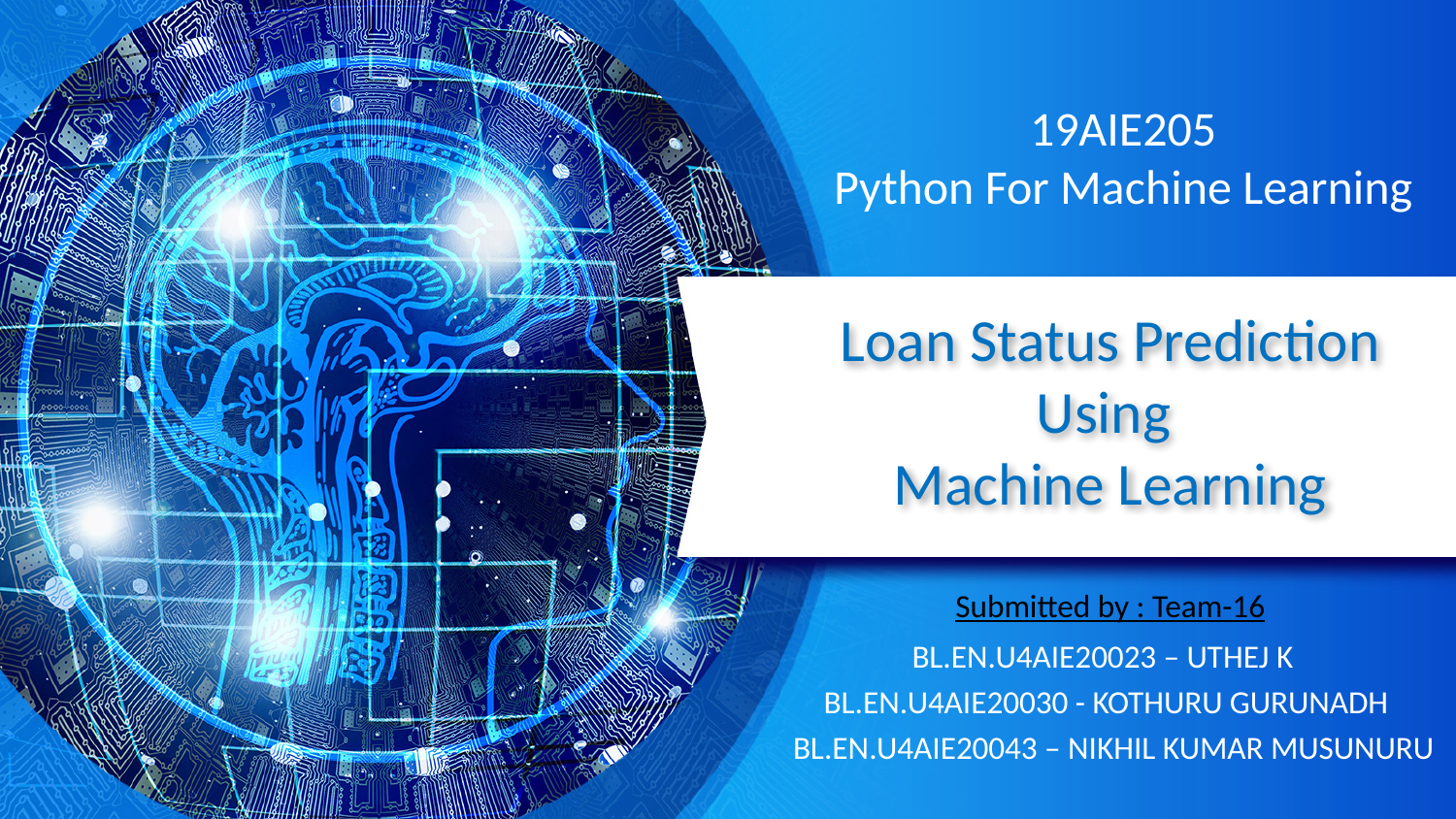

19AIE205
Python For Machine Learning
# Loan Status Prediction Using Machine Learning
Submitted by : Team-16

BL.EN.U4AIE20023 – UTHEJ K
BL.EN.U4AIE20030 - KOTHURU GURUNADH
 BL.EN.U4AIE20043 – NIKHIL KUMAR MUSUNURU